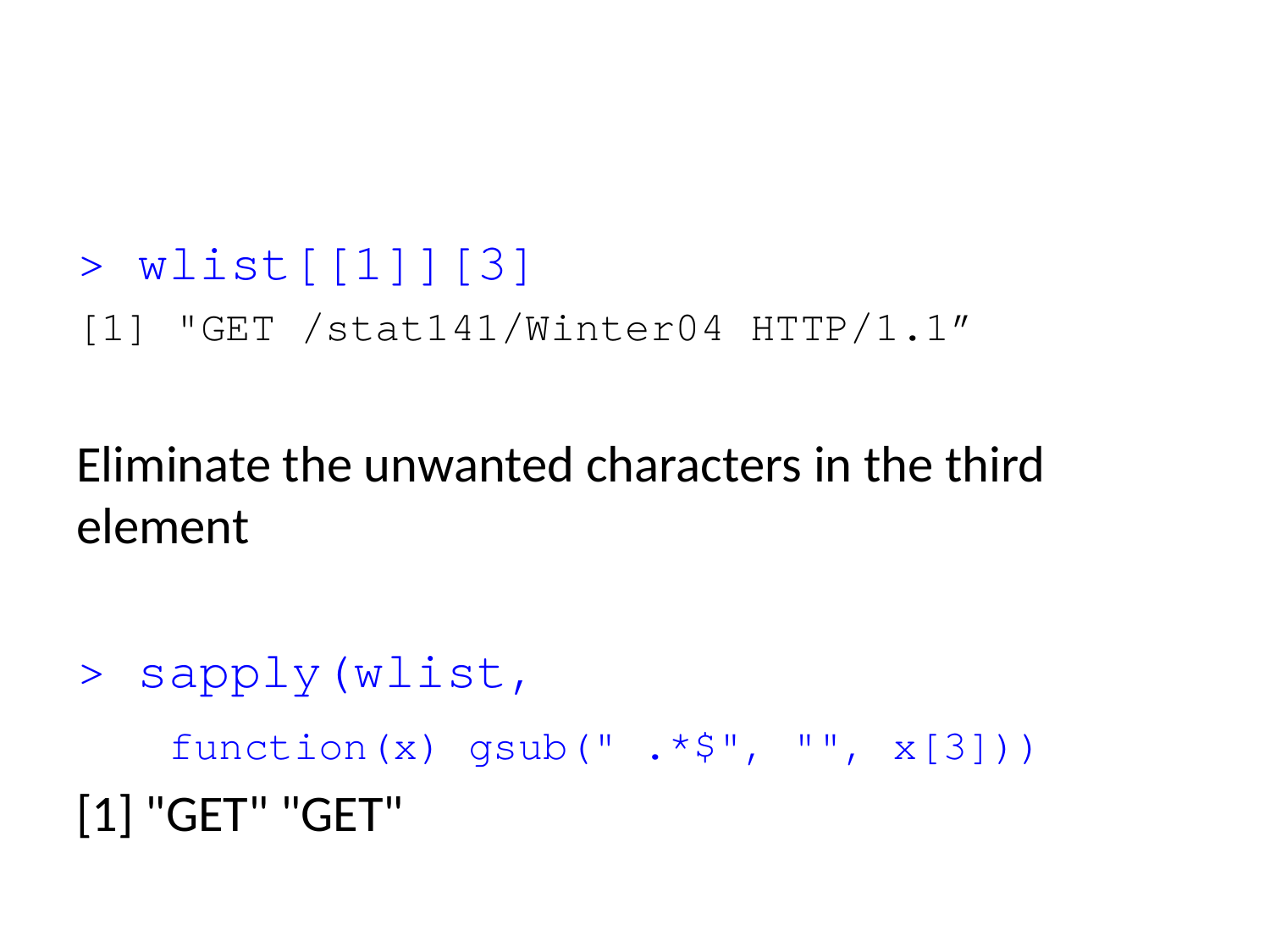

#
> wlist[[1]][3]
[1] "GET /stat141/Winter04 HTTP/1.1”

Eliminate the unwanted characters in the third element

> sapply(wlist,
   function(x) gsub(" .*$", "", x[3]))
[1] "GET" "GET"